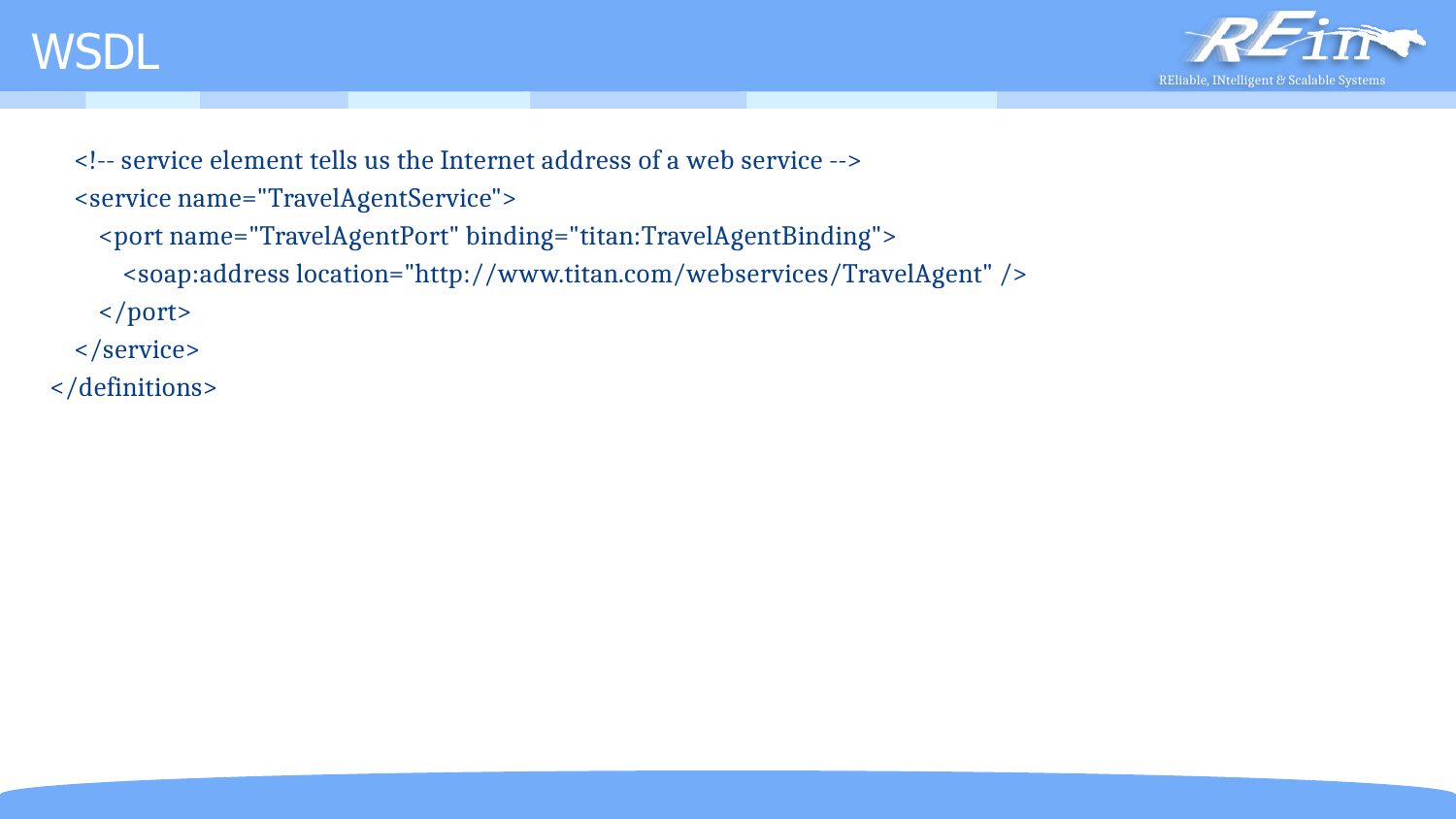

# WSDL
       <!-- service element tells us the Internet address of a web service -->
       <service name="TravelAgentService">
           <port name="TravelAgentPort" binding="titan:TravelAgentBinding">
               <soap:address location="http://www.titan.com/webservices/TravelAgent" />
           </port>
       </service>
   </definitions>
8